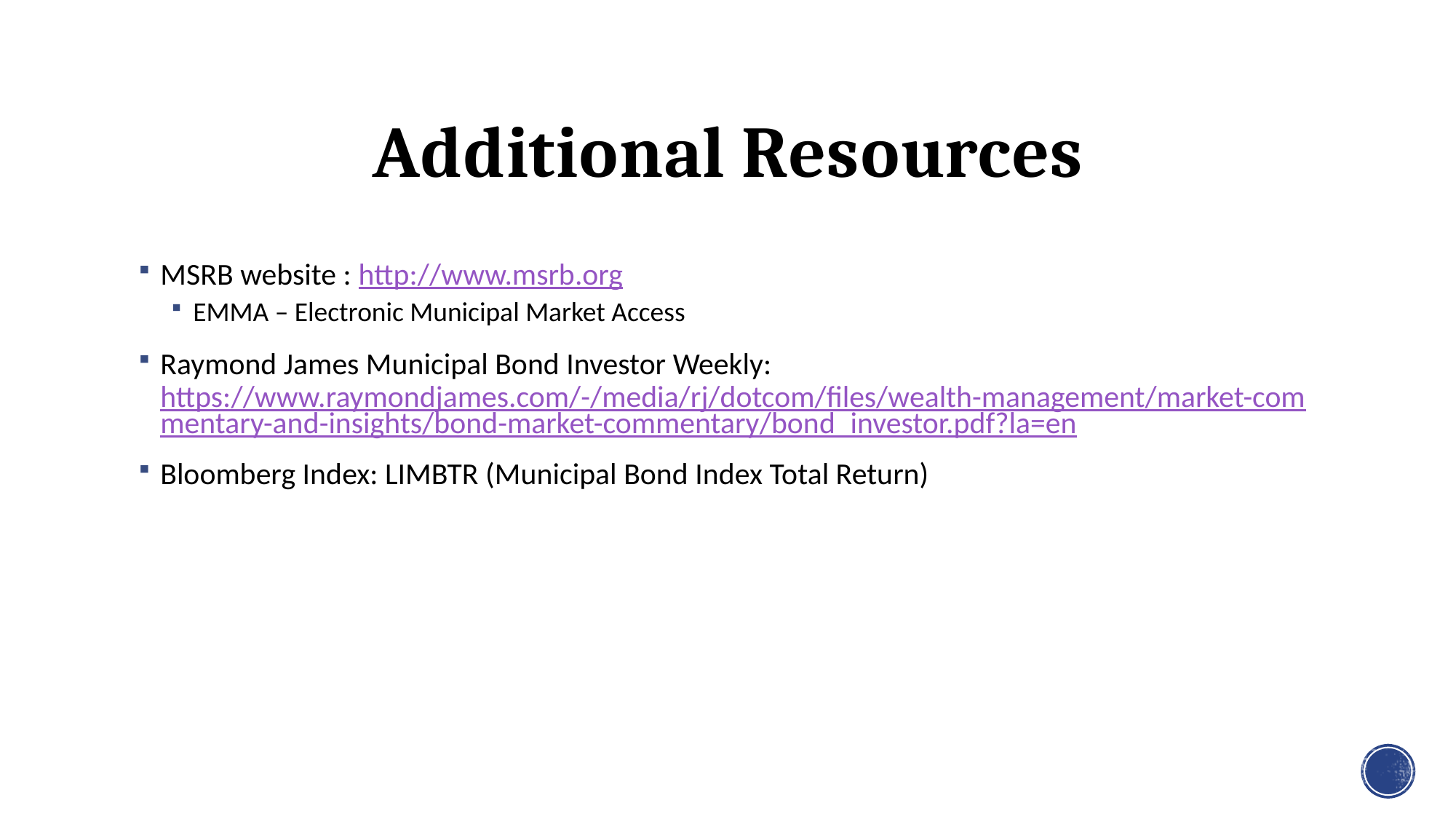

# Additional Resources
MSRB website : http://www.msrb.org
EMMA – Electronic Municipal Market Access
Raymond James Municipal Bond Investor Weekly: https://www.raymondjames.com/-/media/rj/dotcom/files/wealth-management/market-commentary-and-insights/bond-market-commentary/bond_investor.pdf?la=en
Bloomberg Index: LIMBTR (Municipal Bond Index Total Return)